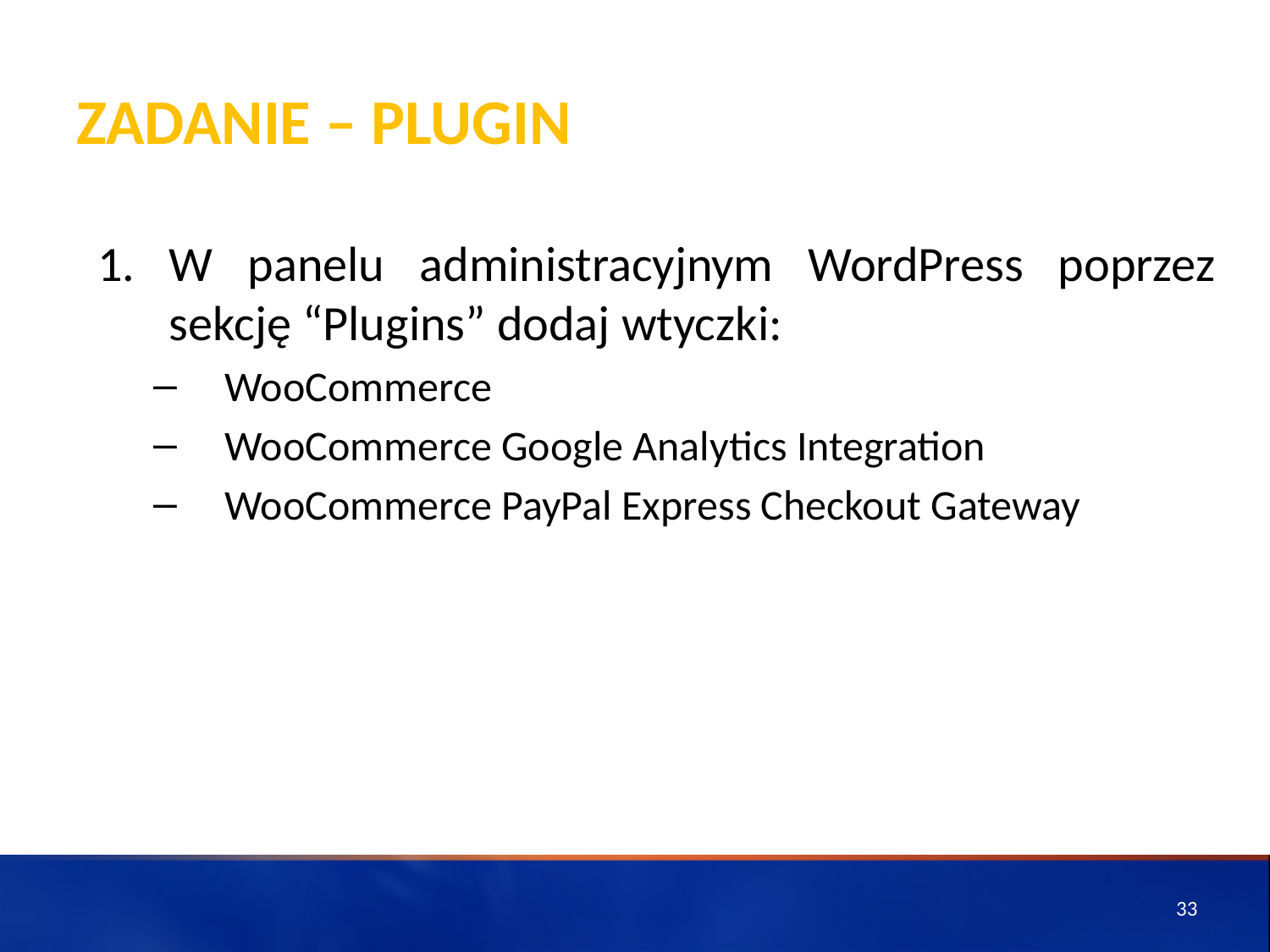

# ZADANIE – Plugin
W panelu administracyjnym WordPress poprzez sekcję “Plugins” dodaj wtyczki:
WooCommerce
WooCommerce Google Analytics Integration
WooCommerce PayPal Express Checkout Gateway
33